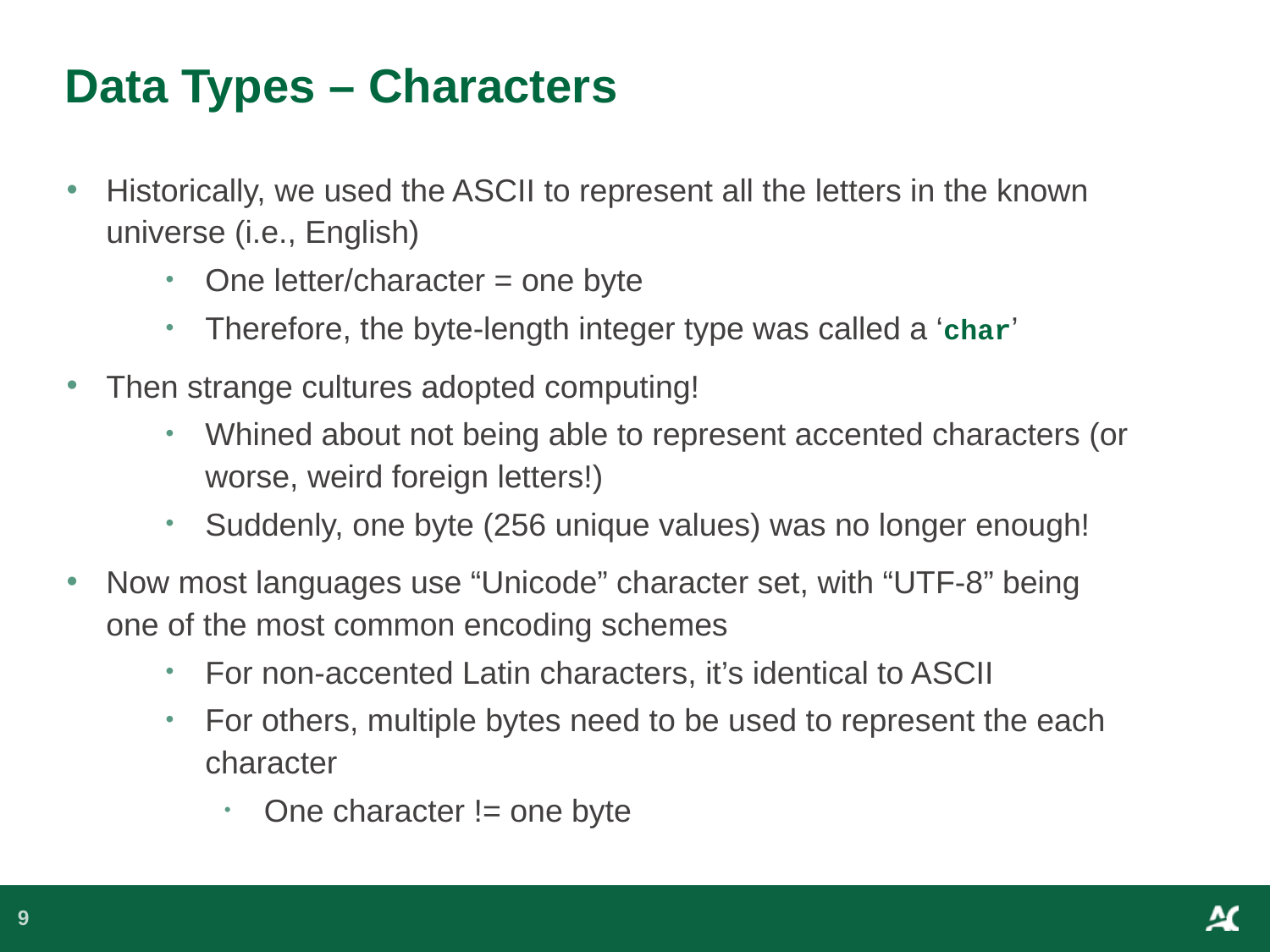

# Data Types – Characters
Historically, we used the ASCII to represent all the letters in the known universe (i.e., English)
One letter/character = one byte
Therefore, the byte-length integer type was called a ‘char’
Then strange cultures adopted computing!
Whined about not being able to represent accented characters (or worse, weird foreign letters!)
Suddenly, one byte (256 unique values) was no longer enough!
Now most languages use “Unicode” character set, with “UTF-8” being one of the most common encoding schemes
For non-accented Latin characters, it’s identical to ASCII
For others, multiple bytes need to be used to represent the each character
One character != one byte

9